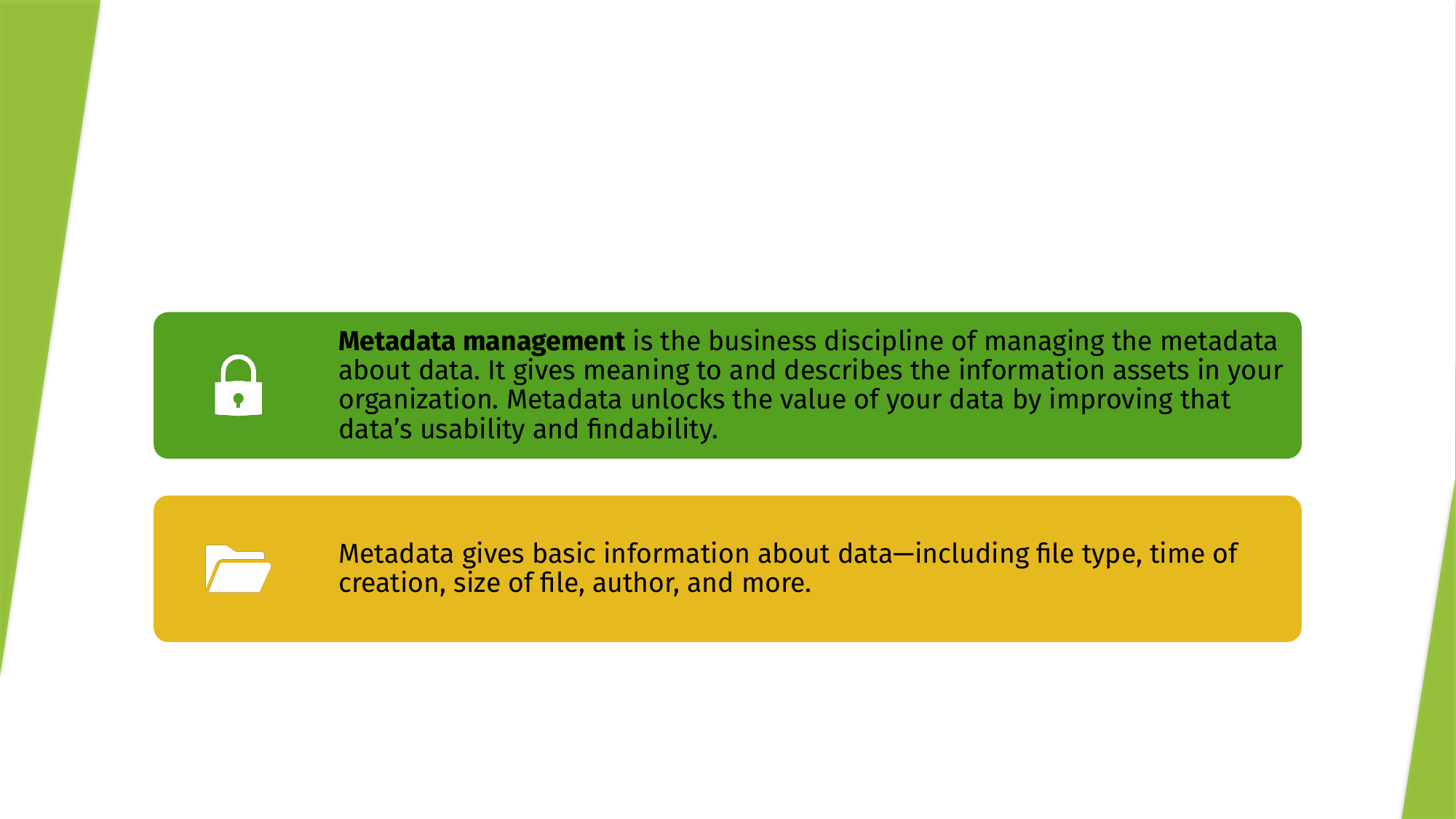

Metadata management is the business discipline of managing the metadata about data. It gives meaning to and describes the information assets in your organization. Metadata unlocks the value of your data by improving that data’s usability and findability.
Metadata gives basic information about data—including file type, time of creation, size of file, author, and more.